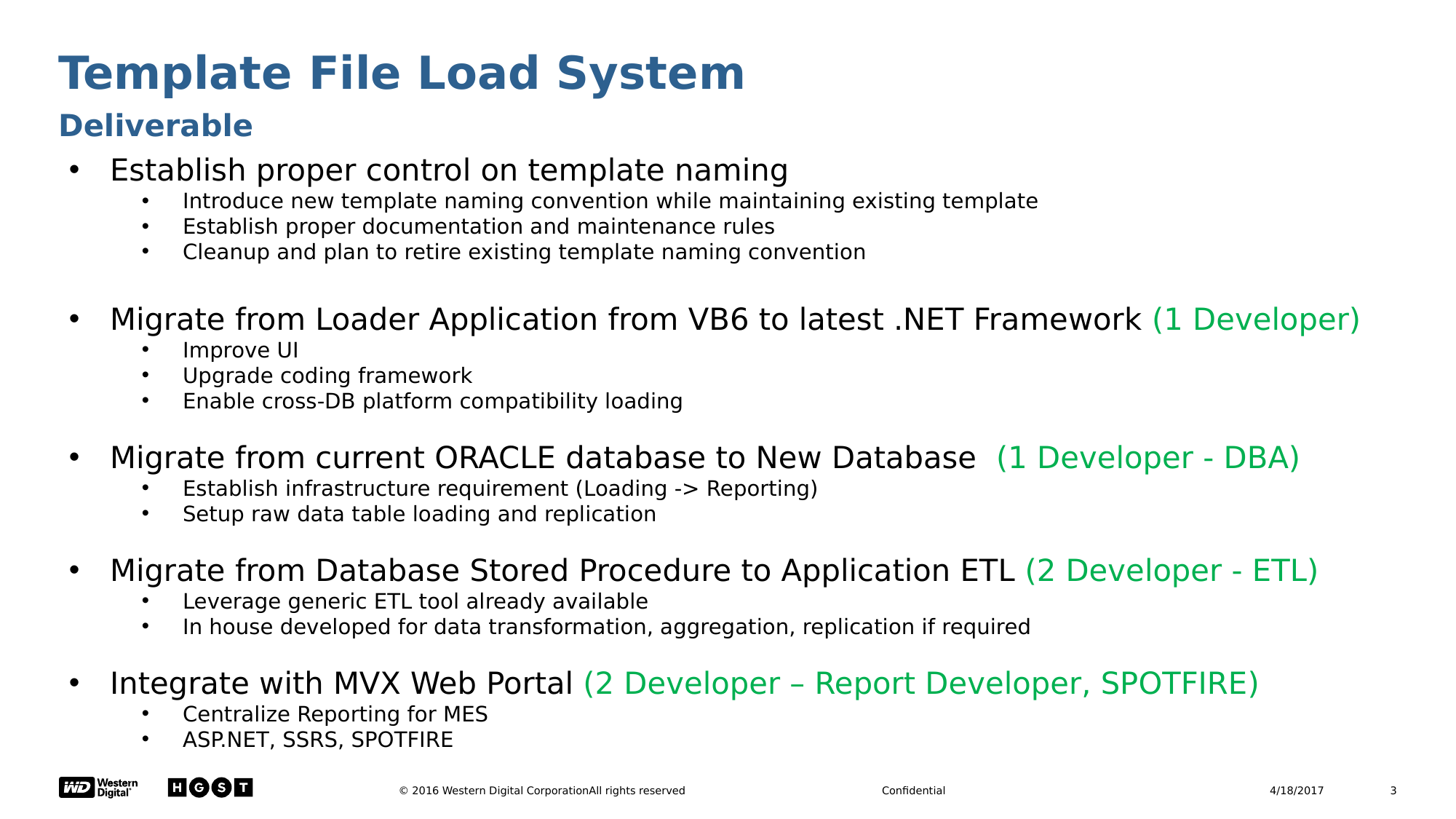

# Template File Load System
Deliverable
Establish proper control on template naming
Introduce new template naming convention while maintaining existing template
Establish proper documentation and maintenance rules
Cleanup and plan to retire existing template naming convention

Migrate from Loader Application from VB6 to latest .NET Framework (1 Developer)
Improve UI
Upgrade coding framework
Enable cross-DB platform compatibility loading

Migrate from current ORACLE database to New Database  (1 Developer - DBA)
Establish infrastructure requirement (Loading -> Reporting)
Setup raw data table loading and replication

Migrate from Database Stored Procedure to Application ETL (2 Developer - ETL)
Leverage generic ETL tool already available
In house developed for data transformation, aggregation, replication if required

Integrate with MVX Web Portal (2 Developer – Report Developer, SPOTFIRE)
Centralize Reporting for MES
ASP.NET, SSRS, SPOTFIRE

© 2016 Western Digital Corporation	All rights reserved
4/18/2017
3